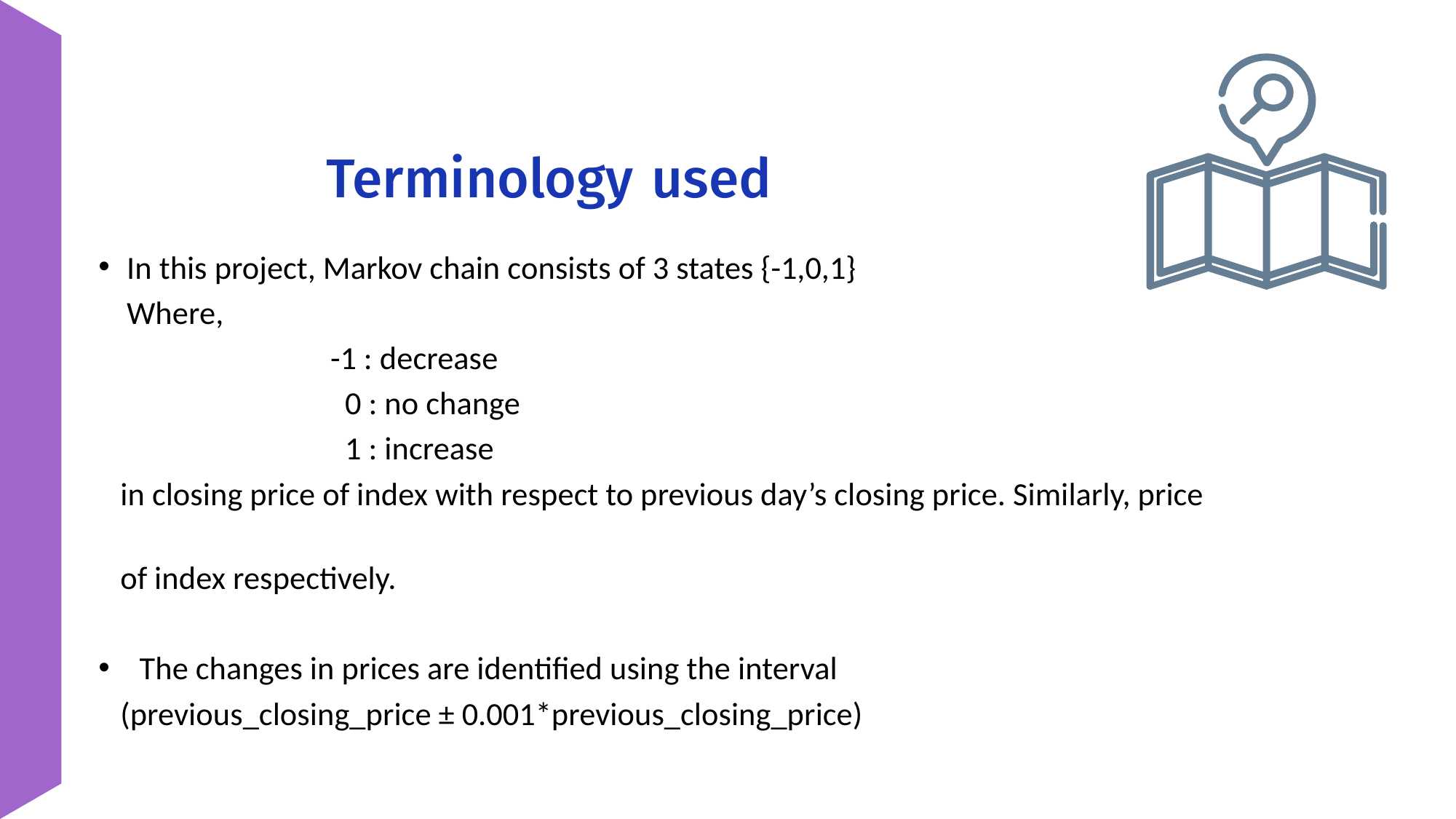

Terminology used
In this project, Markov chain consists of 3 states {-1,0,1}
Where,
 	             -1 : decrease
		0 : no change
		1 : increase
   in closing price of index with respect to previous day’s closing price. Similarly, price
   of index respectively.

The changes in prices are identified using the interval
   (previous_closing_price ± 0.001*previous_closing_price)